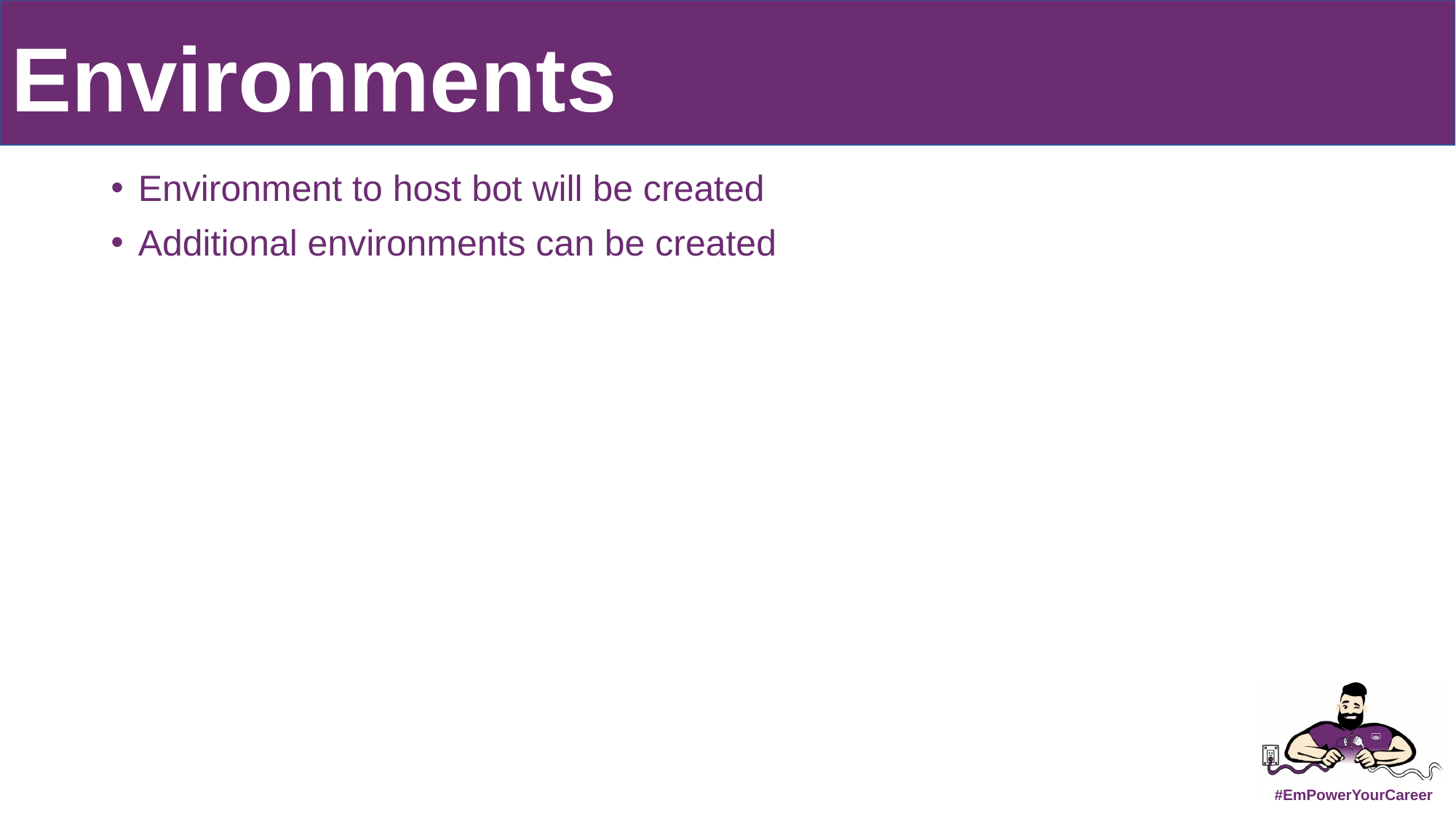

# Environments
Environment to host bot will be created
Additional environments can be created